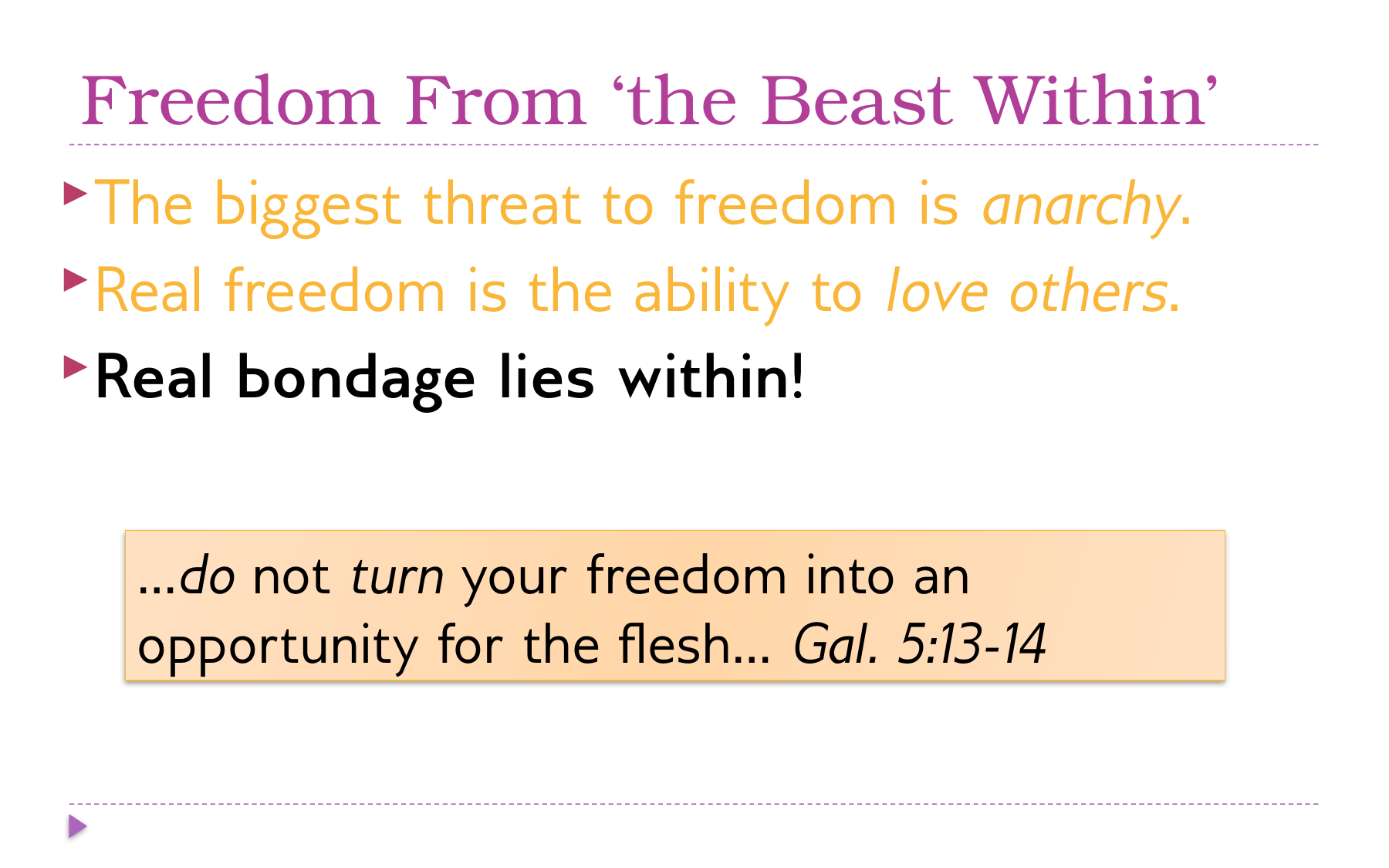

# Freedom From ‘the Beast Within’
The biggest threat to freedom is anarchy.
Real freedom is the ability to love others.
Real bondage lies within!
…do not turn your freedom into an opportunity for the flesh… Gal. 5:13-14